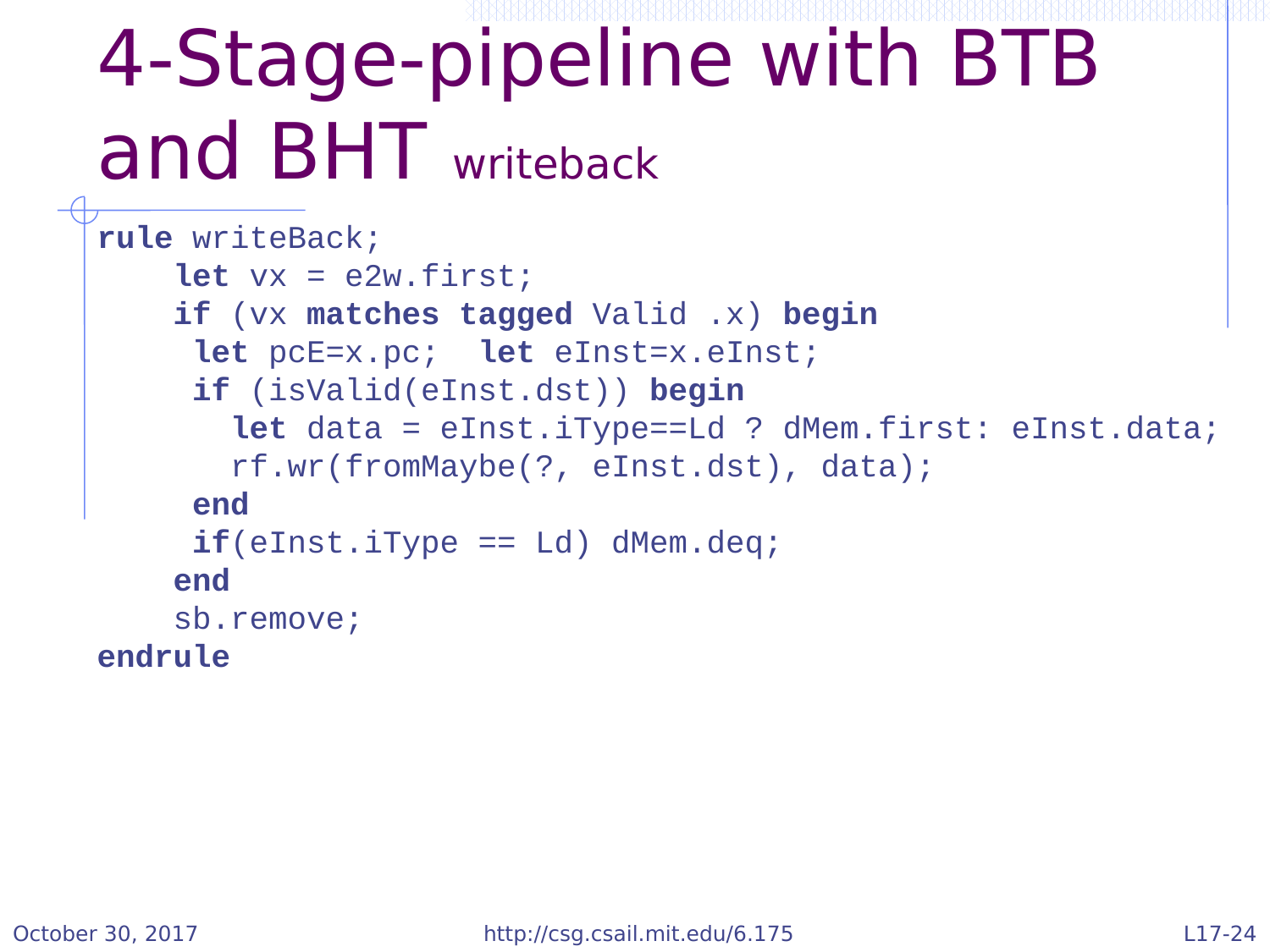

# 4-Stage-pipeline with BTB and BHT writeback
rule writeBack;
    let vx = e2w.first;
    if (vx matches tagged Valid .x) begin
     let pcE=x.pc;  let eInst=x.eInst;
     if (isValid(eInst.dst)) begin
       let data = eInst.iType==Ld ? dMem.first: eInst.data;
       rf.wr(fromMaybe(?, eInst.dst), data);
     end
     if(eInst.iType == Ld) dMem.deq;
    end
    sb.remove;
endrule
October 30, 2017
http://csg.csail.mit.edu/6.175
L17-24